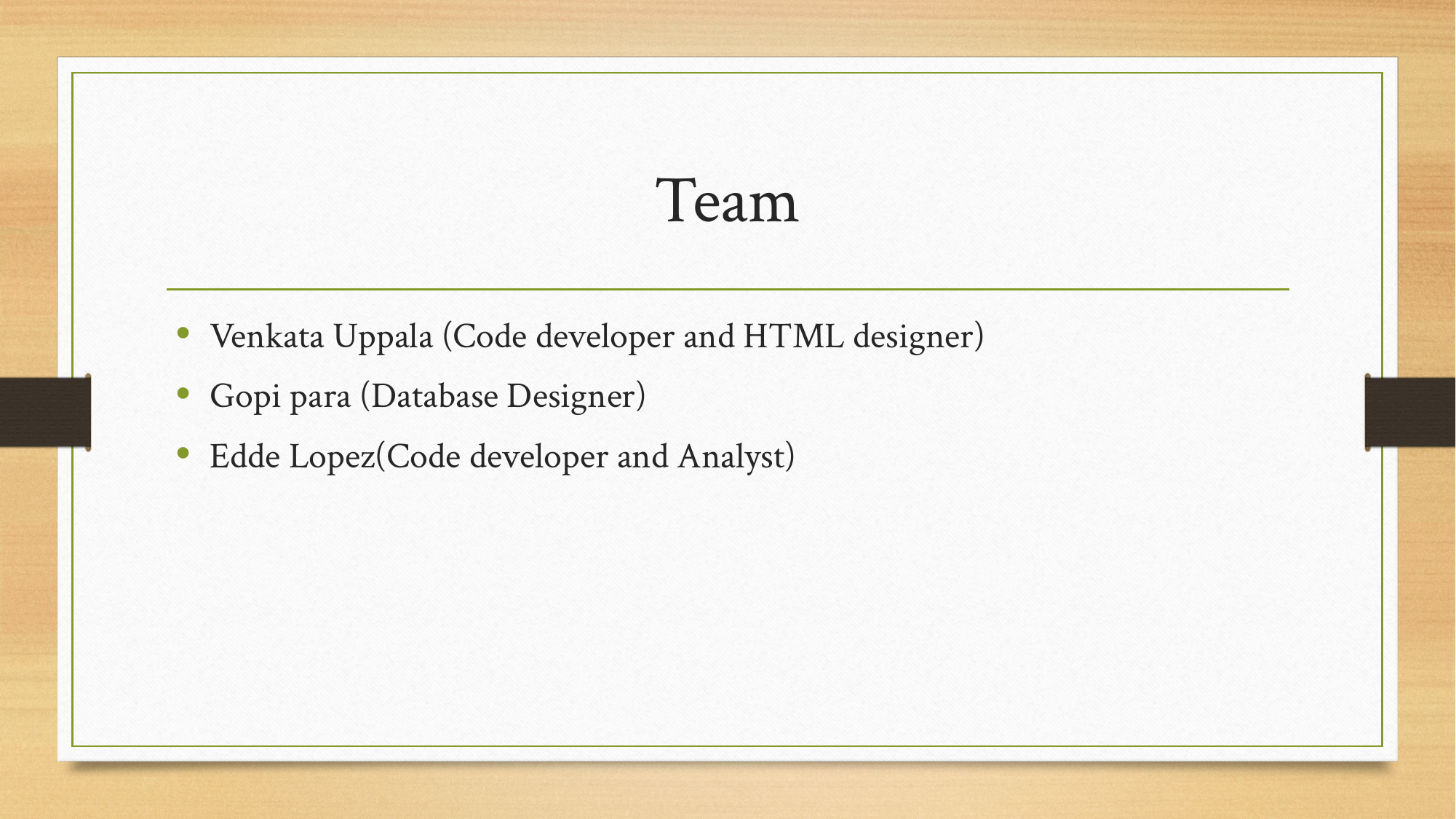

# Team
Venkata Uppala (Code developer and HTML designer)
Gopi para (Database Designer)
Edde Lopez(Code developer and Analyst)